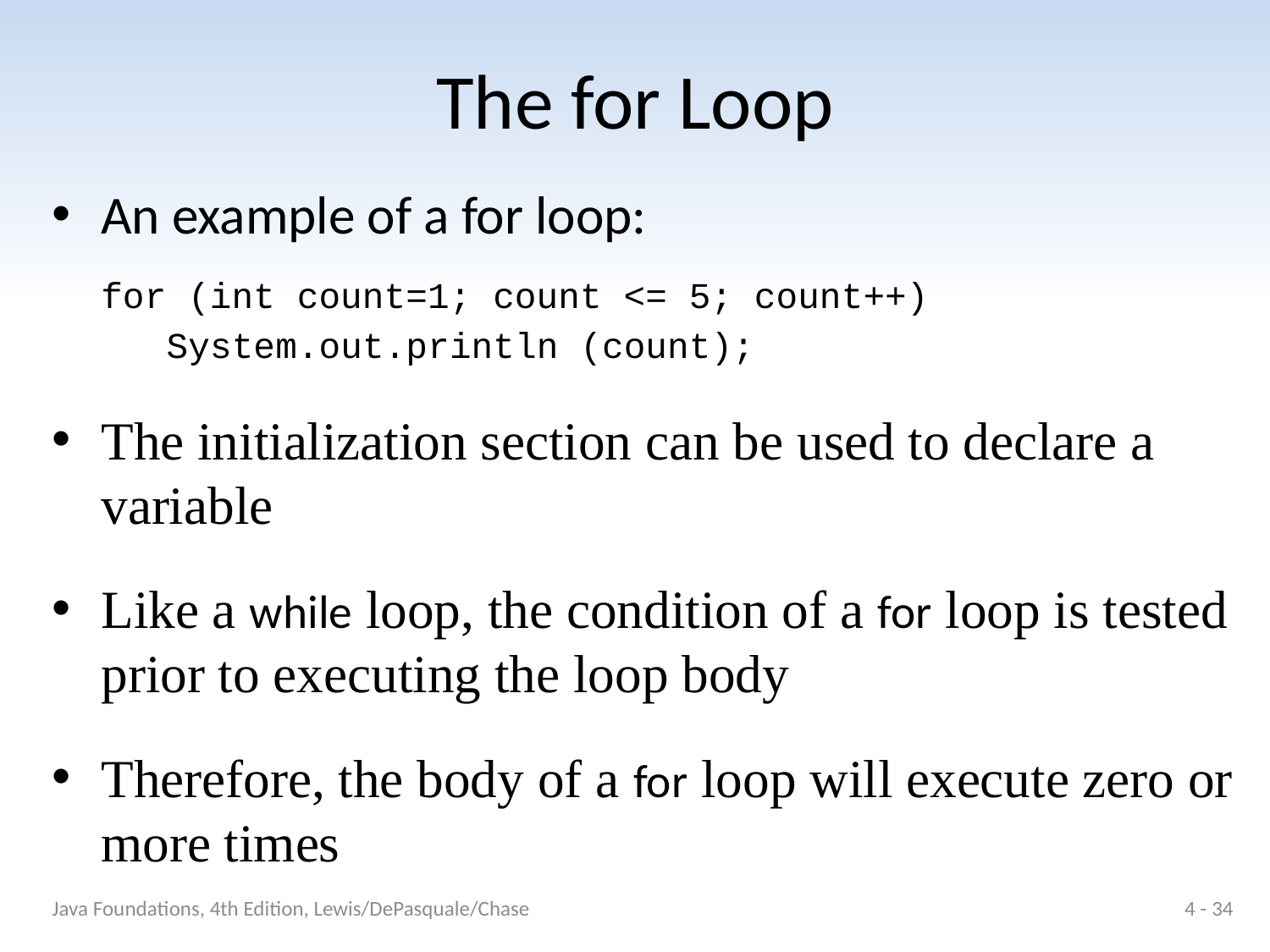

# The for Loop
An example of a for loop:
	for (int count=1; count <= 5; count++)
	   System.out.println (count);
The initialization section can be used to declare a variable
Like a while loop, the condition of a for loop is tested prior to executing the loop body
Therefore, the body of a for loop will execute zero or more times
Java Foundations, 4th Edition, Lewis/DePasquale/Chase
4 - 34